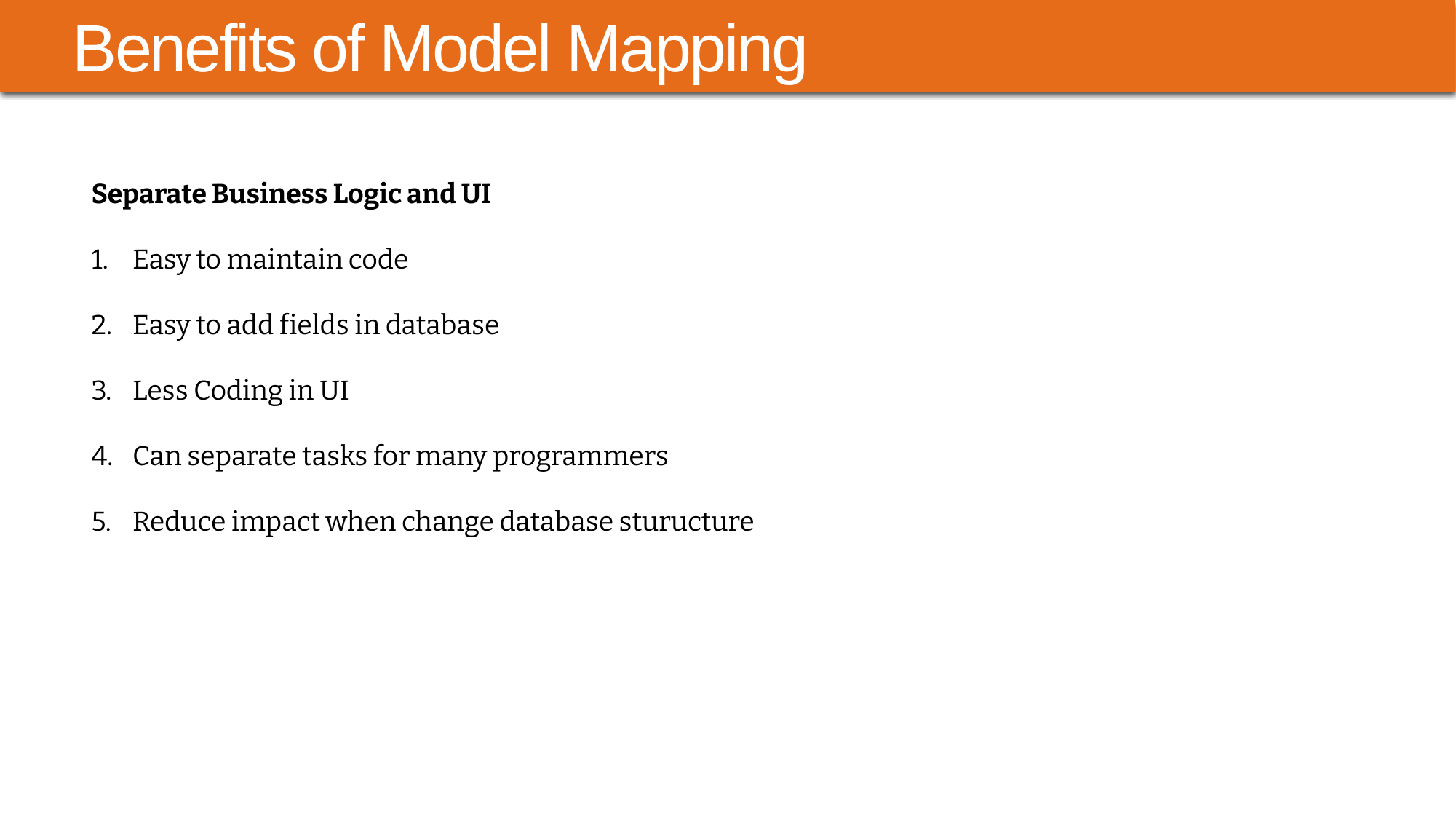

# Benefits of Model Mapping
Separate Business Logic and UI
Easy to maintain code
Easy to add fields in database
Less Coding in UI
Can separate tasks for many programmers
Reduce impact when change database sturucture